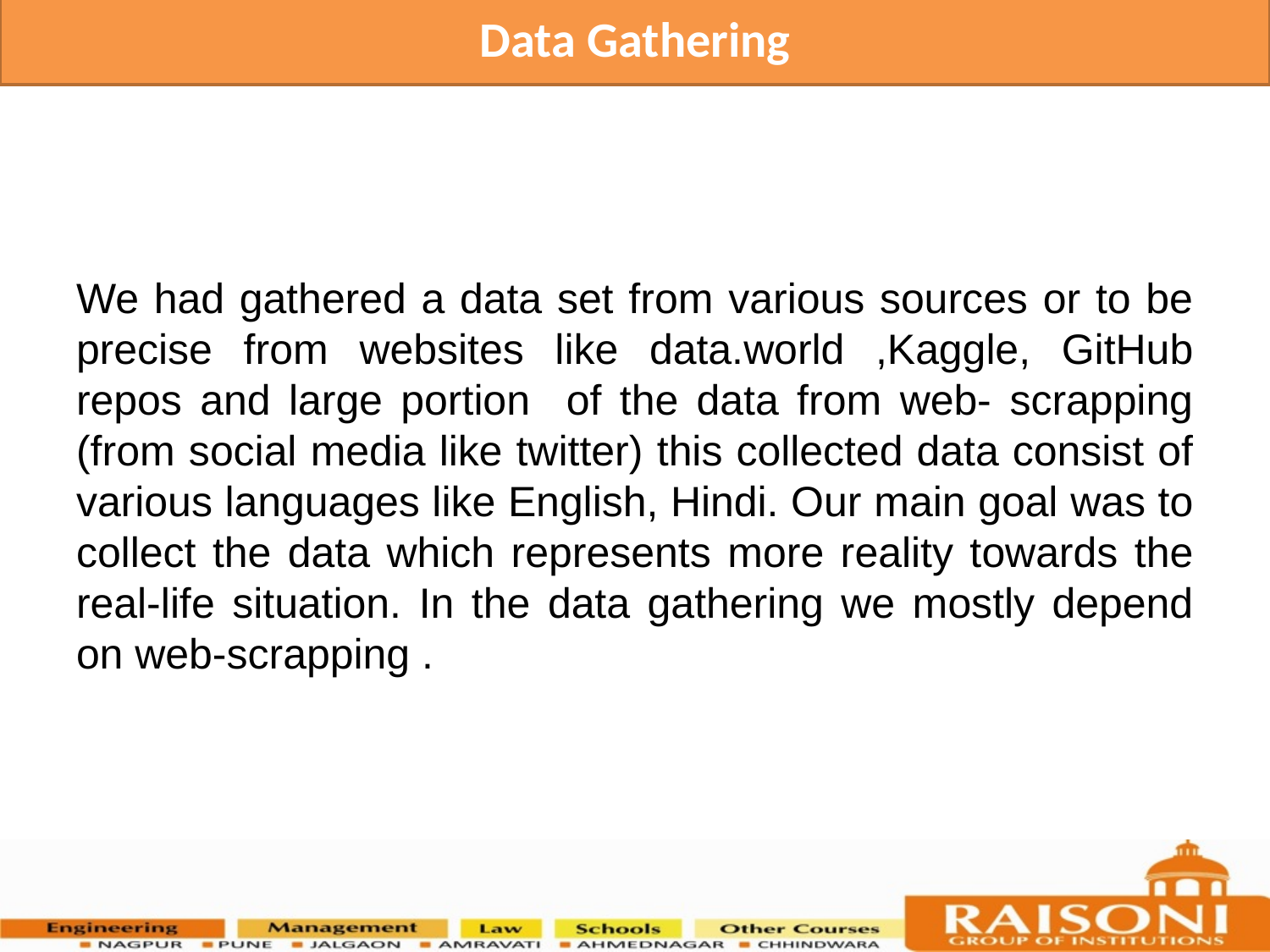

Data Gathering
We had gathered a data set from various sources or to be precise from websites like data.world ,Kaggle, GitHub repos and large portion  of the data from web- scrapping (from social media like twitter) this collected data consist of various languages like English, Hindi. Our main goal was to collect the data which represents more reality towards the real-life situation. In the data gathering we mostly depend on web-scrapping .